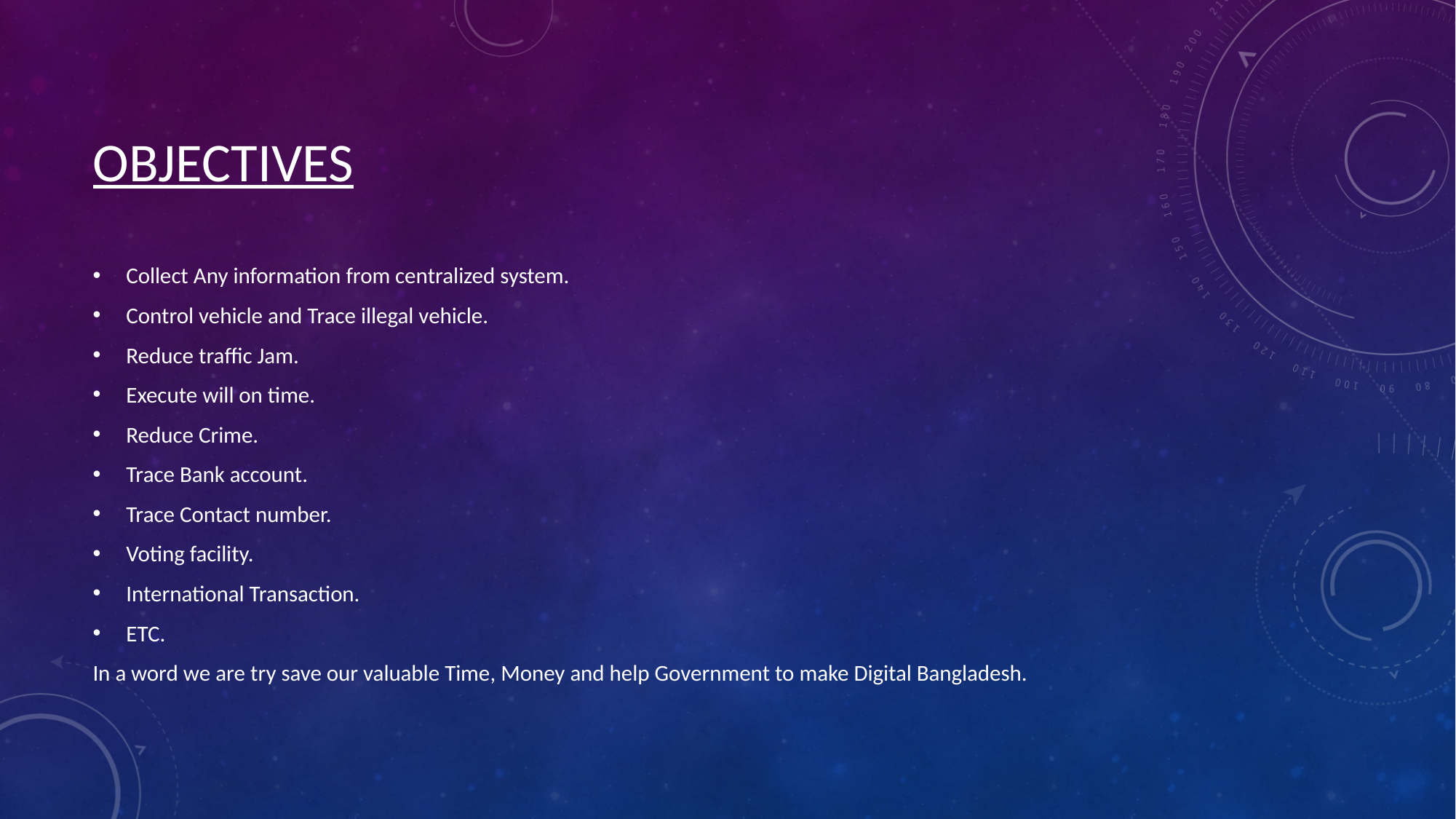

# Objectives
Collect Any information from centralized system.
Control vehicle and Trace illegal vehicle.
Reduce traffic Jam.
Execute will on time.
Reduce Crime.
Trace Bank account.
Trace Contact number.
Voting facility.
International Transaction.
ETC.
In a word we are try save our valuable Time, Money and help Government to make Digital Bangladesh.